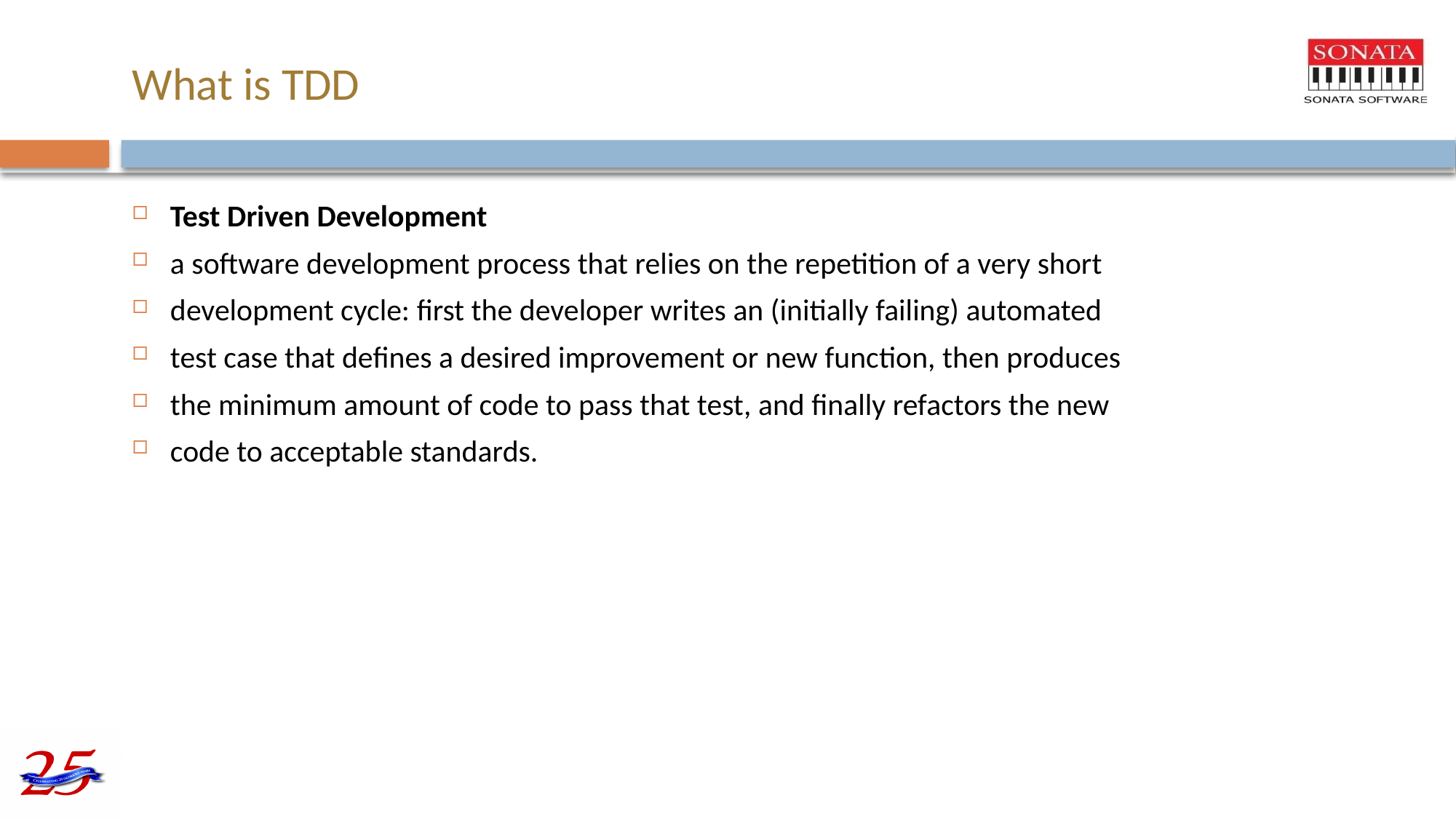

# What is TDD
Test Driven Development
a software development process that relies on the repetition of a very short
development cycle: first the developer writes an (initially failing) automated
test case that defines a desired improvement or new function, then produces
the minimum amount of code to pass that test, and finally refactors the new
code to acceptable standards.